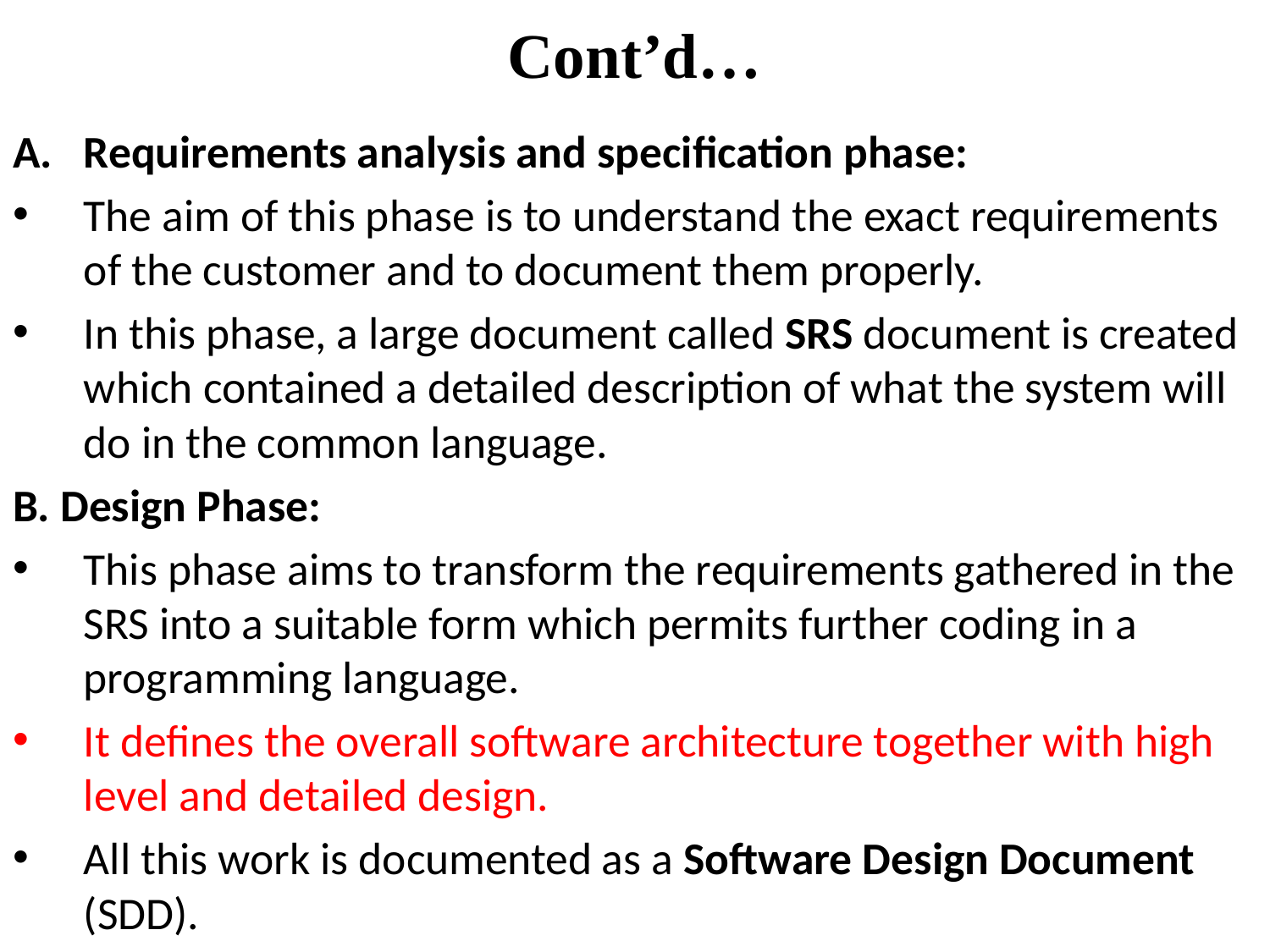

# Cont’d…
Requirements analysis and specification phase:
The aim of this phase is to understand the exact requirements of the customer and to document them properly.
In this phase, a large document called SRS document is created which contained a detailed description of what the system will do in the common language.
B. Design Phase:
This phase aims to transform the requirements gathered in the SRS into a suitable form which permits further coding in a programming language.
It defines the overall software architecture together with high level and detailed design.
All this work is documented as a Software Design Document (SDD).